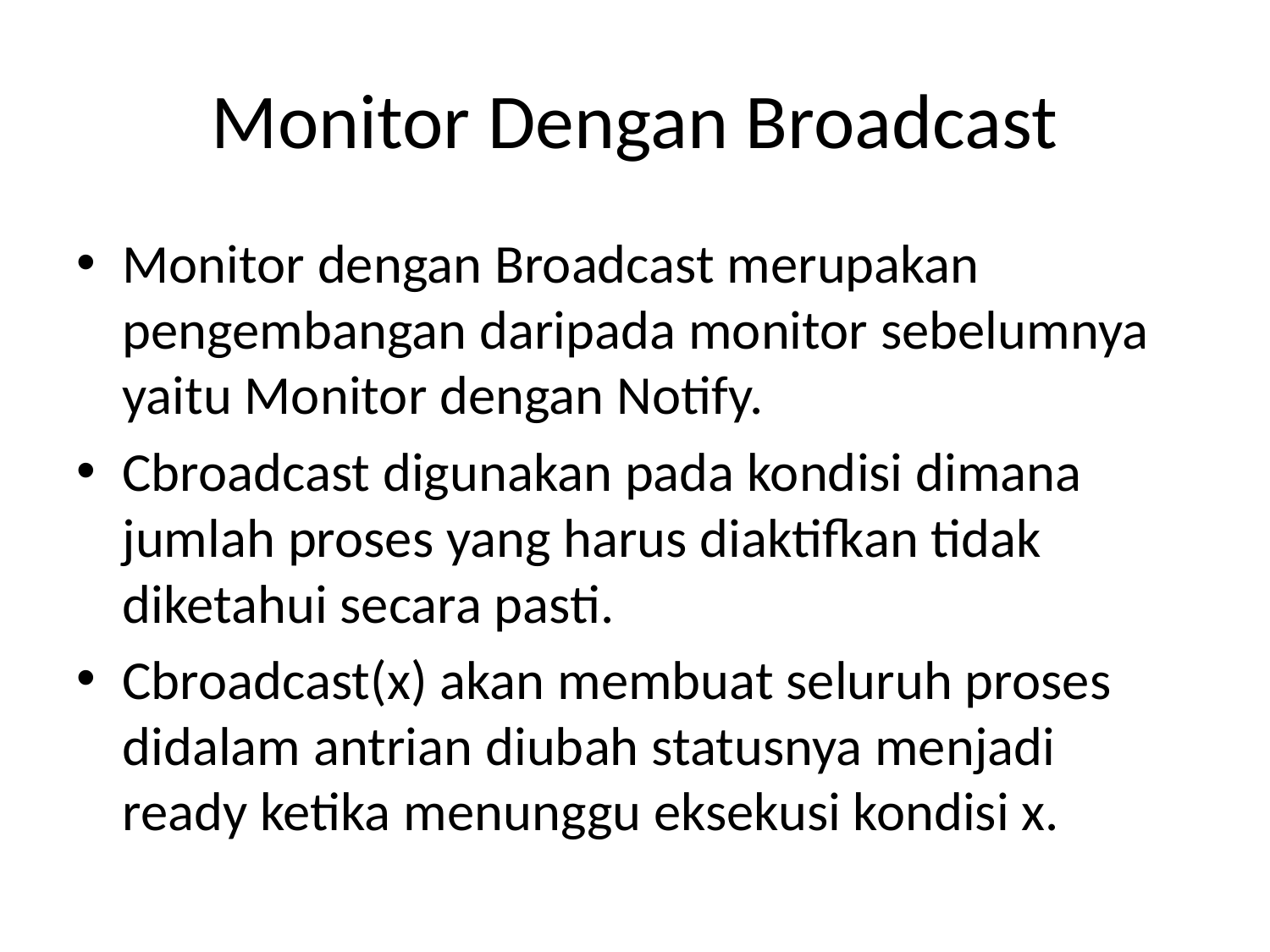

# Monitor Dengan Broadcast
Monitor dengan Broadcast merupakan pengembangan daripada monitor sebelumnya yaitu Monitor dengan Notify.
Cbroadcast digunakan pada kondisi dimana jumlah proses yang harus diaktifkan tidak diketahui secara pasti.
Cbroadcast(x) akan membuat seluruh proses didalam antrian diubah statusnya menjadi ready ketika menunggu eksekusi kondisi x.